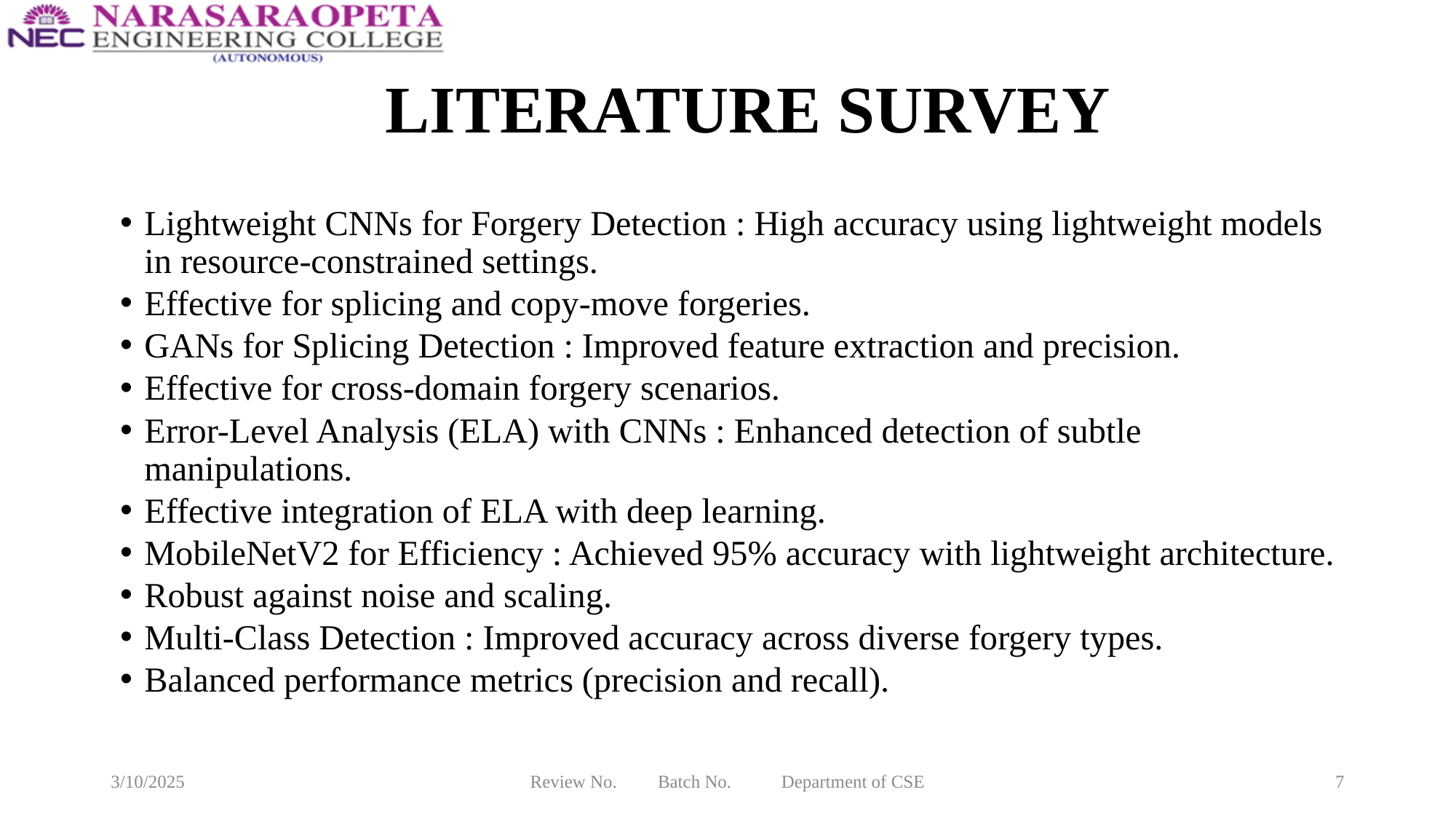

# LITERATURE SURVEY
Lightweight CNNs for Forgery Detection : High accuracy using lightweight models in resource-constrained settings.
Effective for splicing and copy-move forgeries.
GANs for Splicing Detection : Improved feature extraction and precision.
Effective for cross-domain forgery scenarios.
Error-Level Analysis (ELA) with CNNs : Enhanced detection of subtle manipulations.
Effective integration of ELA with deep learning.
MobileNetV2 for Efficiency : Achieved 95% accuracy with lightweight architecture.
Robust against noise and scaling.
Multi-Class Detection : Improved accuracy across diverse forgery types.
Balanced performance metrics (precision and recall).

3/10/2025
Review No.         Batch No.           Department of CSE
7